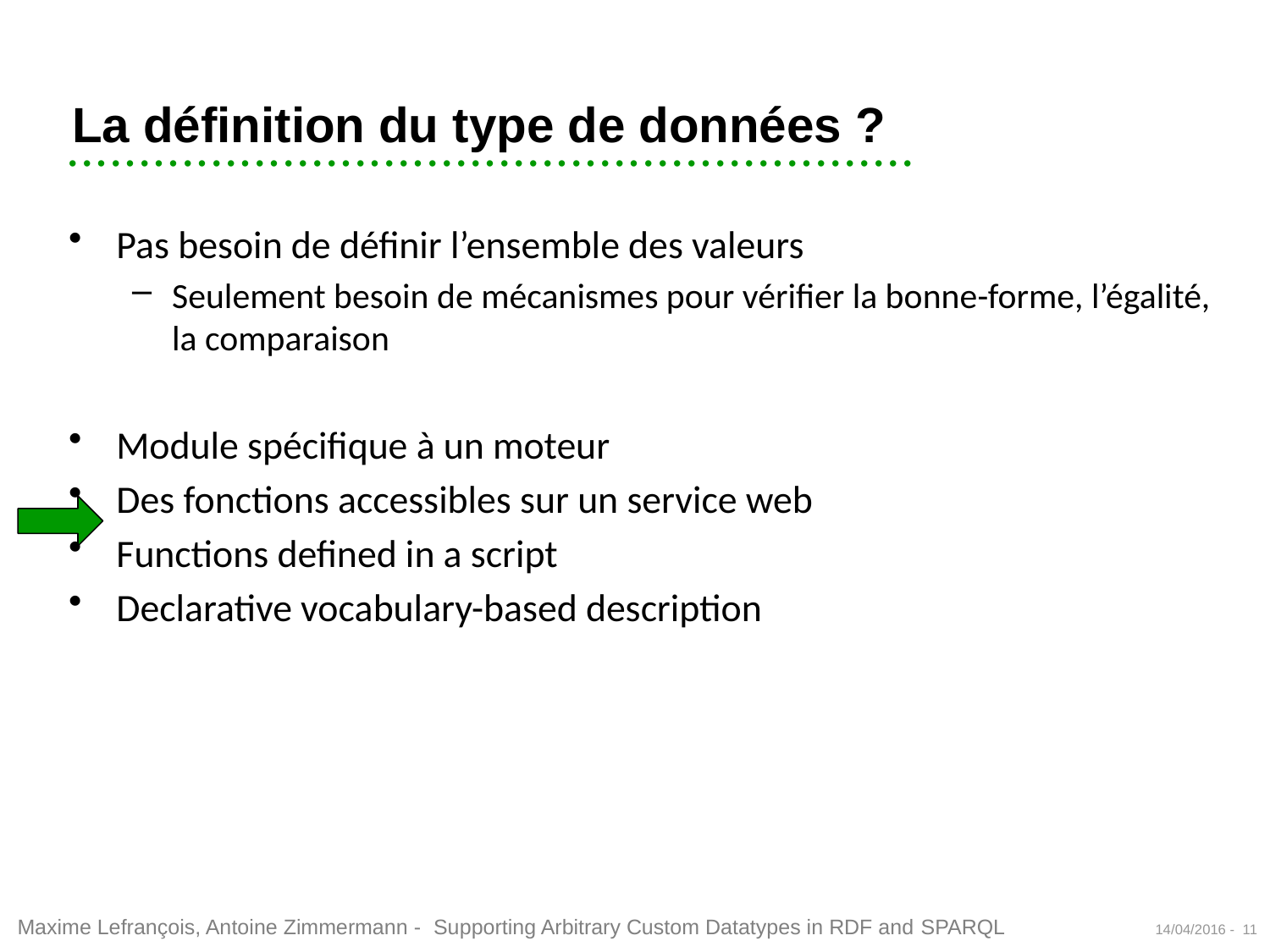

# La définition du type de données ?
Pas besoin de définir l’ensemble des valeurs
Seulement besoin de mécanismes pour vérifier la bonne-forme, l’égalité, la comparaison

Module spécifique à un moteur
Des fonctions accessibles sur un service web
Functions defined in a script
Declarative vocabulary-based description